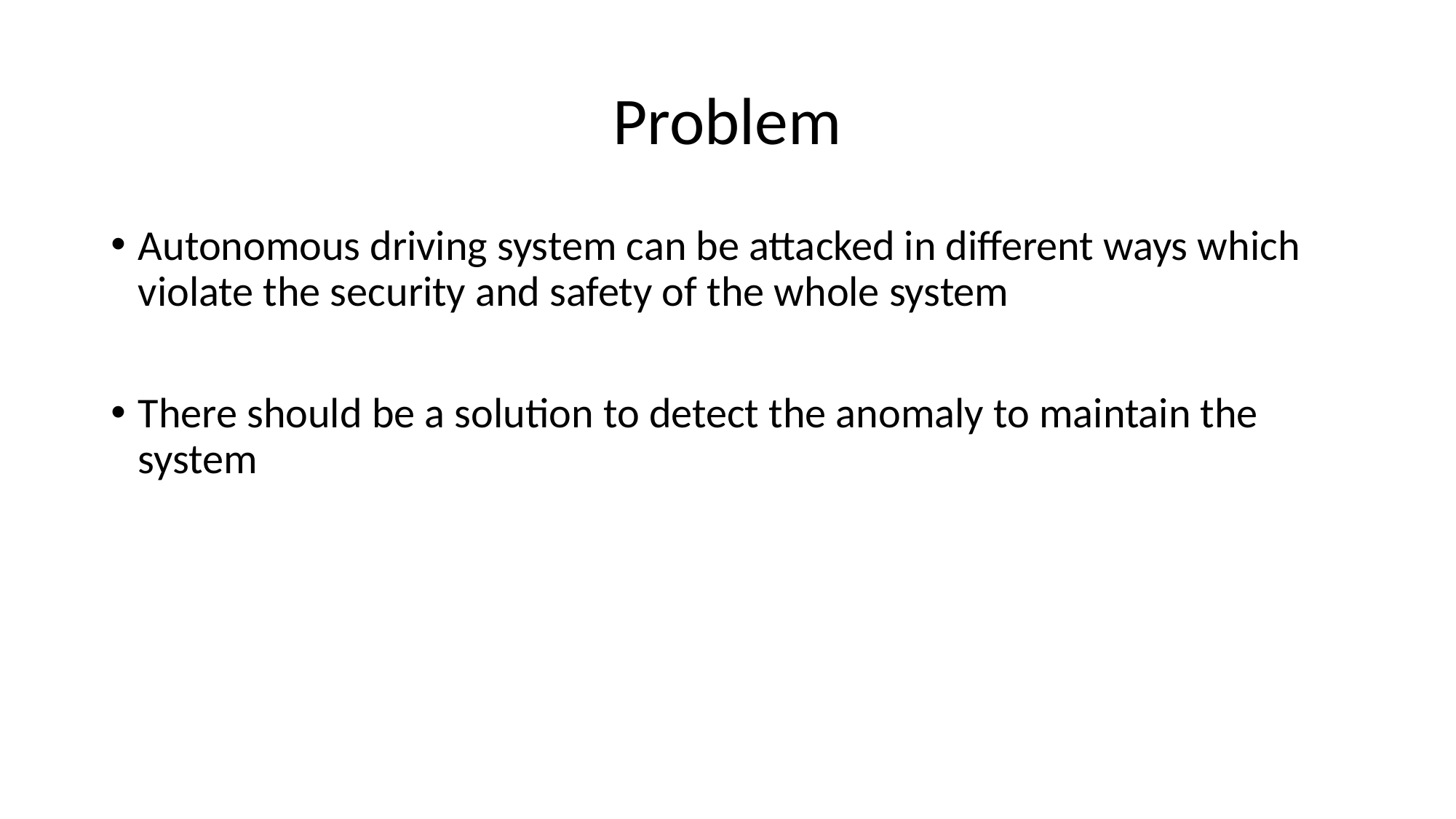

# Problem
Autonomous driving system can be attacked in different ways which violate the security and safety of the whole system

There should be a solution to detect the anomaly to maintain the system